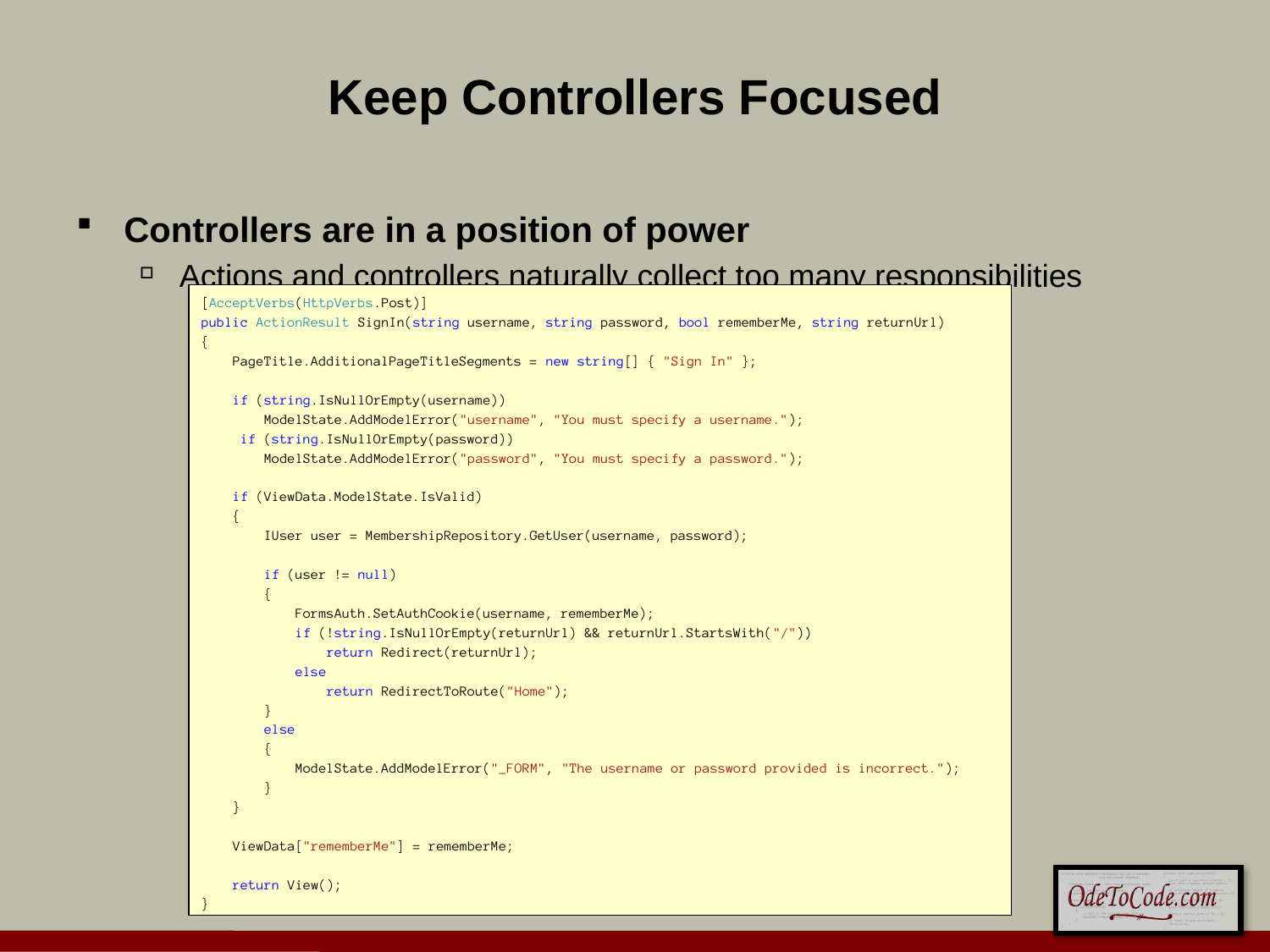

# Keep Controllers Focused
Controllers are in a position of power
Actions and controllers naturally collect too many responsibilities

[AcceptVerbs(HttpVerbs.Post)]
public ActionResult SignIn(string username, string password, bool rememberMe, string returnUrl)
{
    PageTitle.AdditionalPageTitleSegments = new string[] { "Sign In" };

    if (string.IsNullOrEmpty(username))
        ModelState.AddModelError("username", "You must specify a username.");
     if (string.IsNullOrEmpty(password))
        ModelState.AddModelError("password", "You must specify a password.");

    if (ViewData.ModelState.IsValid)
    {
        IUser user = MembershipRepository.GetUser(username, password);

        if (user != null)
        {
            FormsAuth.SetAuthCookie(username, rememberMe);
            if (!string.IsNullOrEmpty(returnUrl) && returnUrl.StartsWith("/"))
                return Redirect(returnUrl);
            else
                return RedirectToRoute("Home");
        }
        else
        {
            ModelState.AddModelError("_FORM", "The username or password provided is incorrect.");
        }
    }

    ViewData["rememberMe"] = rememberMe;

    return View();
}